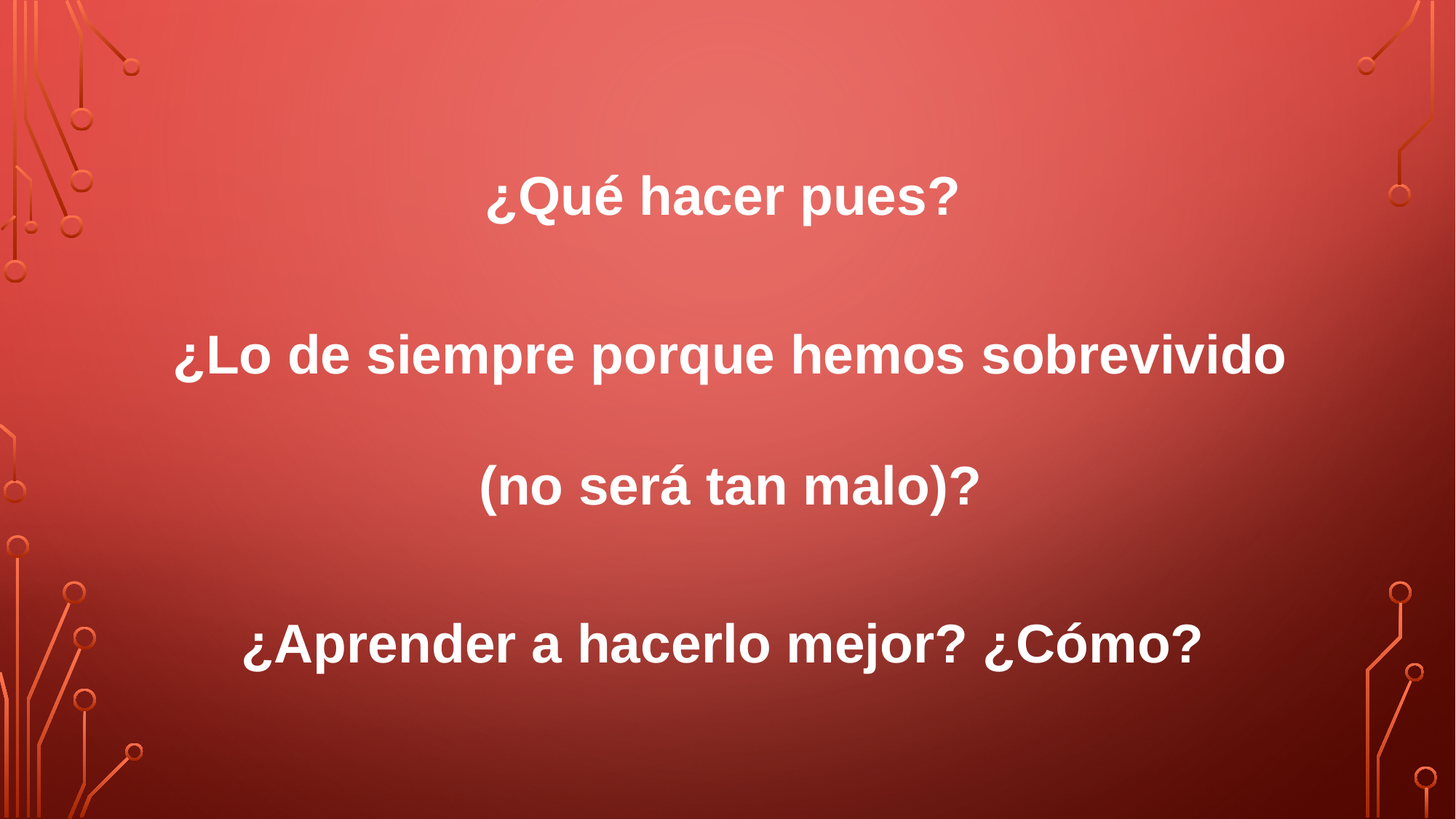

¿Qué hacer pues?
¿Lo de siempre porque hemos sobrevivido (no será tan malo)?
¿Aprender a hacerlo mejor? ¿Cómo?